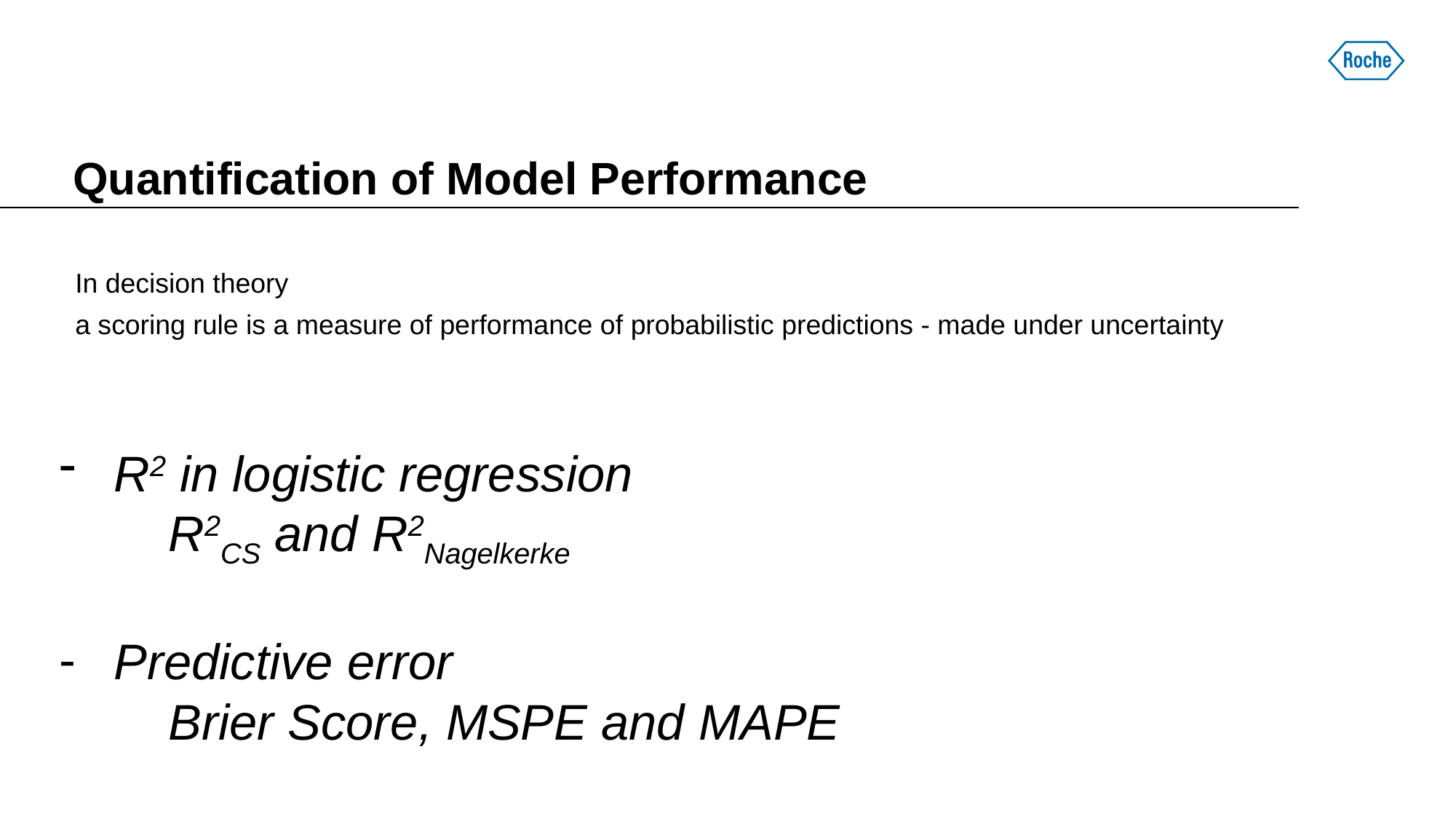

# Quantification of Model Performance
In decision theory
a scoring rule is a measure of performance of probabilistic predictions - made under uncertainty
R2 in logistic regression
	R2CS and R2Nagelkerke

Predictive error
	Brier Score, MSPE and MAPE